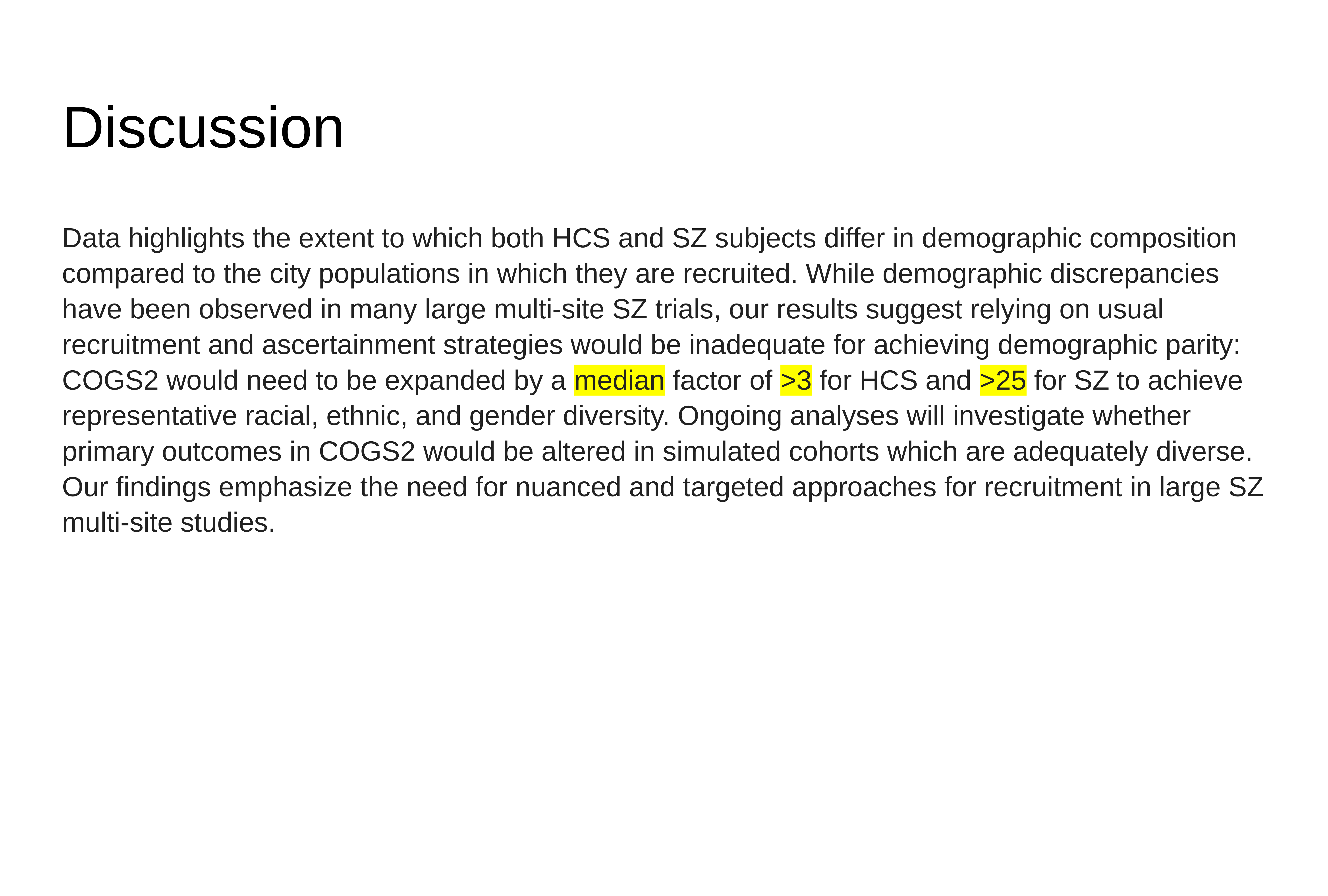

# Discussion
Data highlights the extent to which both HCS and SZ subjects differ in demographic composition compared to the city populations in which they are recruited. While demographic discrepancies have been observed in many large multi-site SZ trials, our results suggest relying on usual recruitment and ascertainment strategies would be inadequate for achieving demographic parity: COGS2 would need to be expanded by a median factor of >3 for HCS and >25 for SZ to achieve representative racial, ethnic, and gender diversity. Ongoing analyses will investigate whether primary outcomes in COGS2 would be altered in simulated cohorts which are adequately diverse. Our findings emphasize the need for nuanced and targeted approaches for recruitment in large SZ multi-site studies.